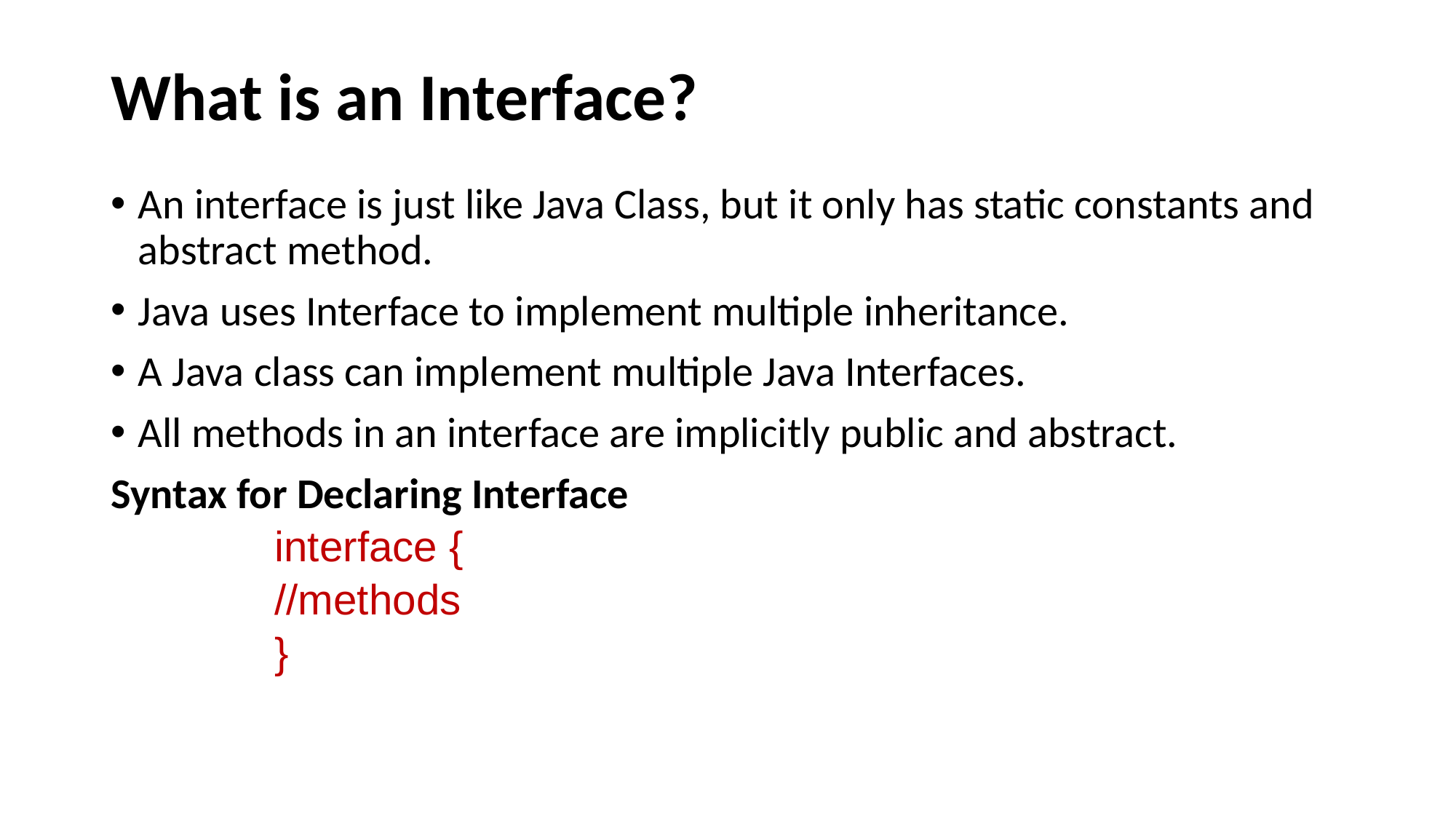

# What is an Interface?
An interface is just like Java Class, but it only has static constants and abstract method.
Java uses Interface to implement multiple inheritance.
A Java class can implement multiple Java Interfaces.
All methods in an interface are implicitly public and abstract.
Syntax for Declaring Interface
interface {
//methods
}